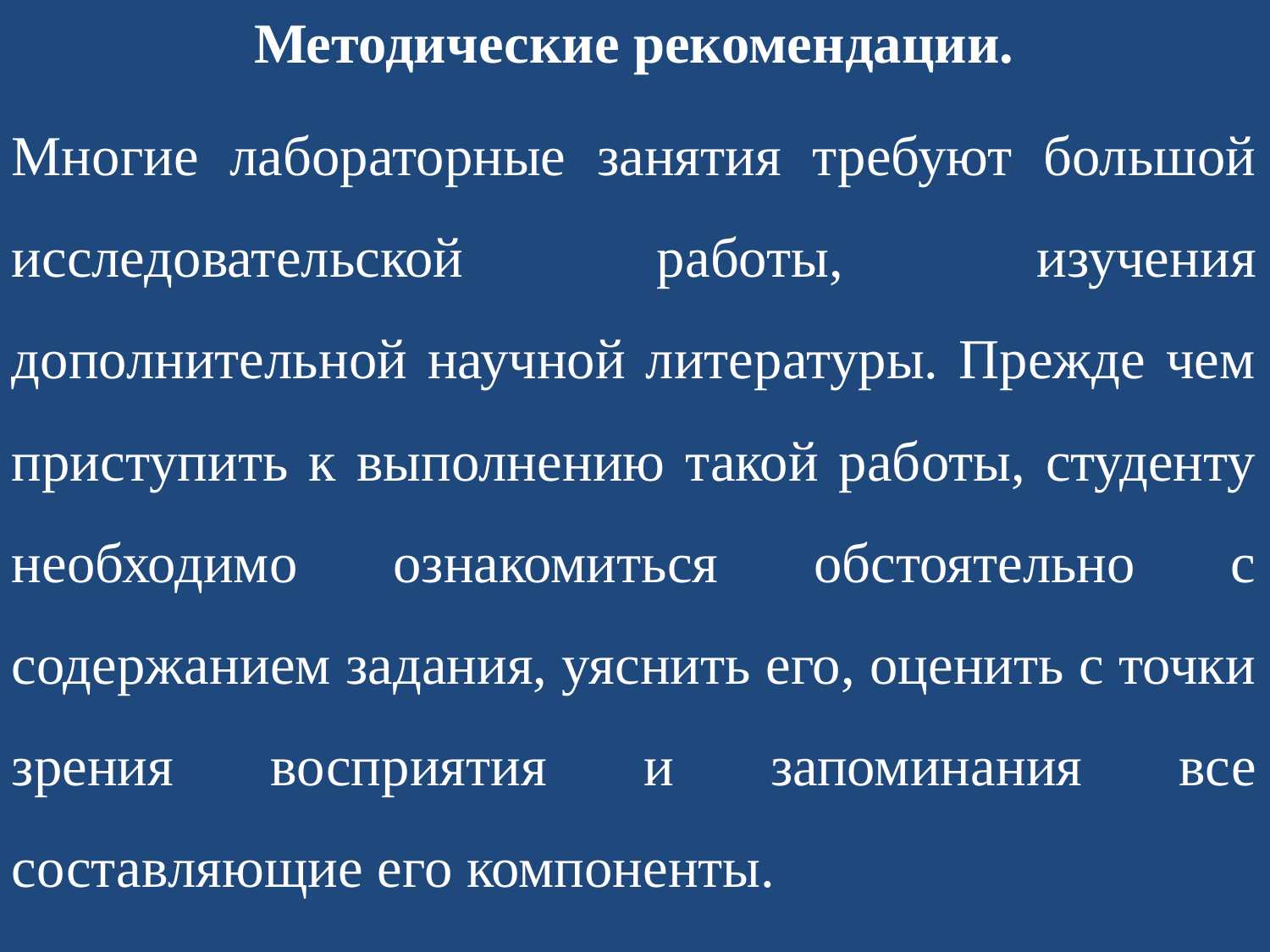

Методические рекомендации.
Многие лабораторные занятия требуют большой исследовательской работы, изучения дополнительной научной литературы. Прежде чем приступить к выполнению такой работы, студенту необходимо ознакомиться обстоятельно с содержанием задания, уяснить его, оценить с точки зрения восприятия и запоминания все составляющие его компоненты.